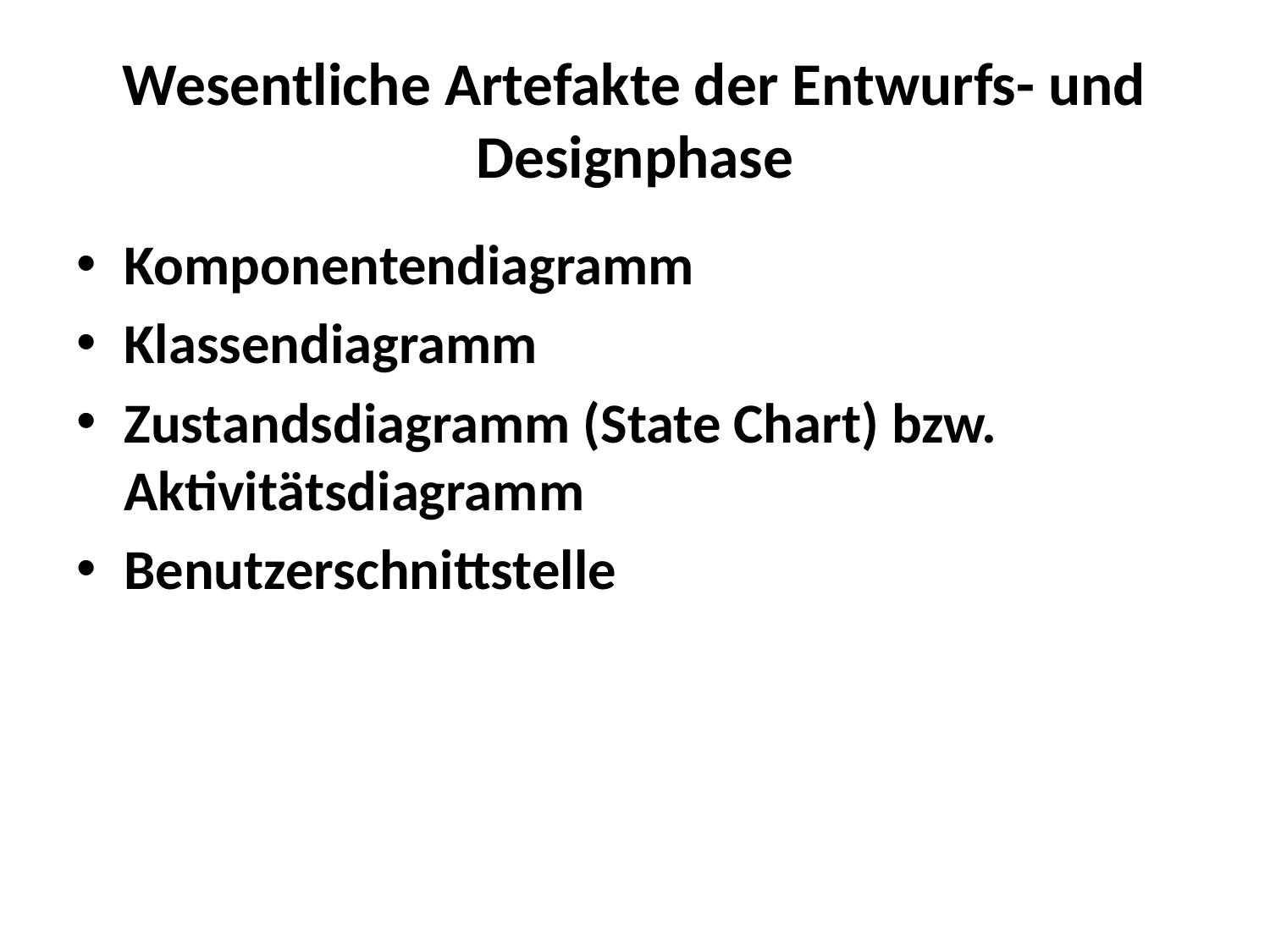

# Wesentliche Artefakte der Entwurfs- und Designphase
Komponentendiagramm
Klassendiagramm
Zustandsdiagramm (State Chart) bzw. Aktivitätsdiagramm
Benutzerschnittstelle